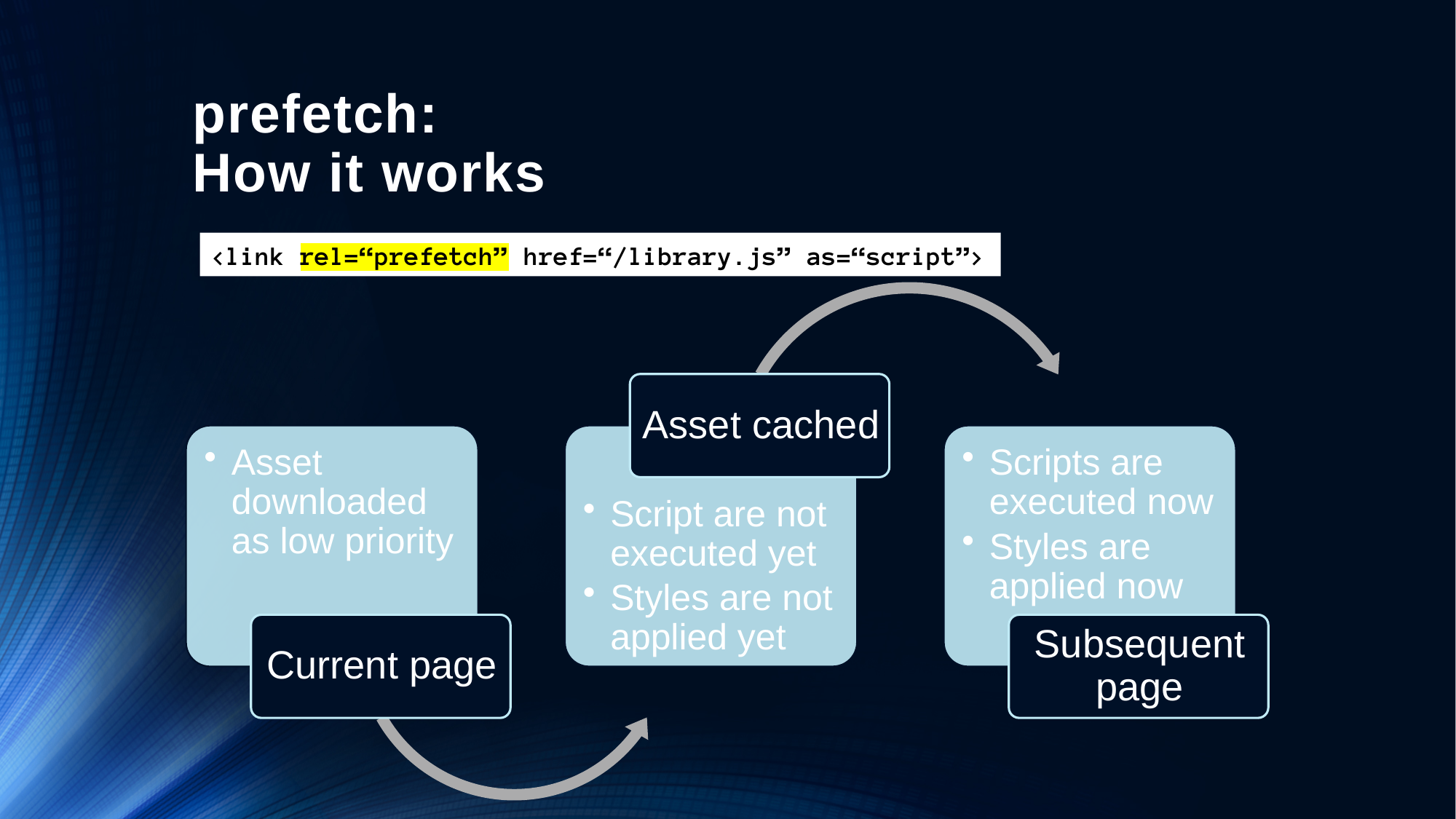

# prefetch: How it works
<link rel=“prefetch” href=“/library.js” as=“script”>
Asset downloaded as low priority
Current page
Script are not executed yet
Styles are not applied yet
Asset cached
Scripts are executed now
Styles are applied now
Subsequent page